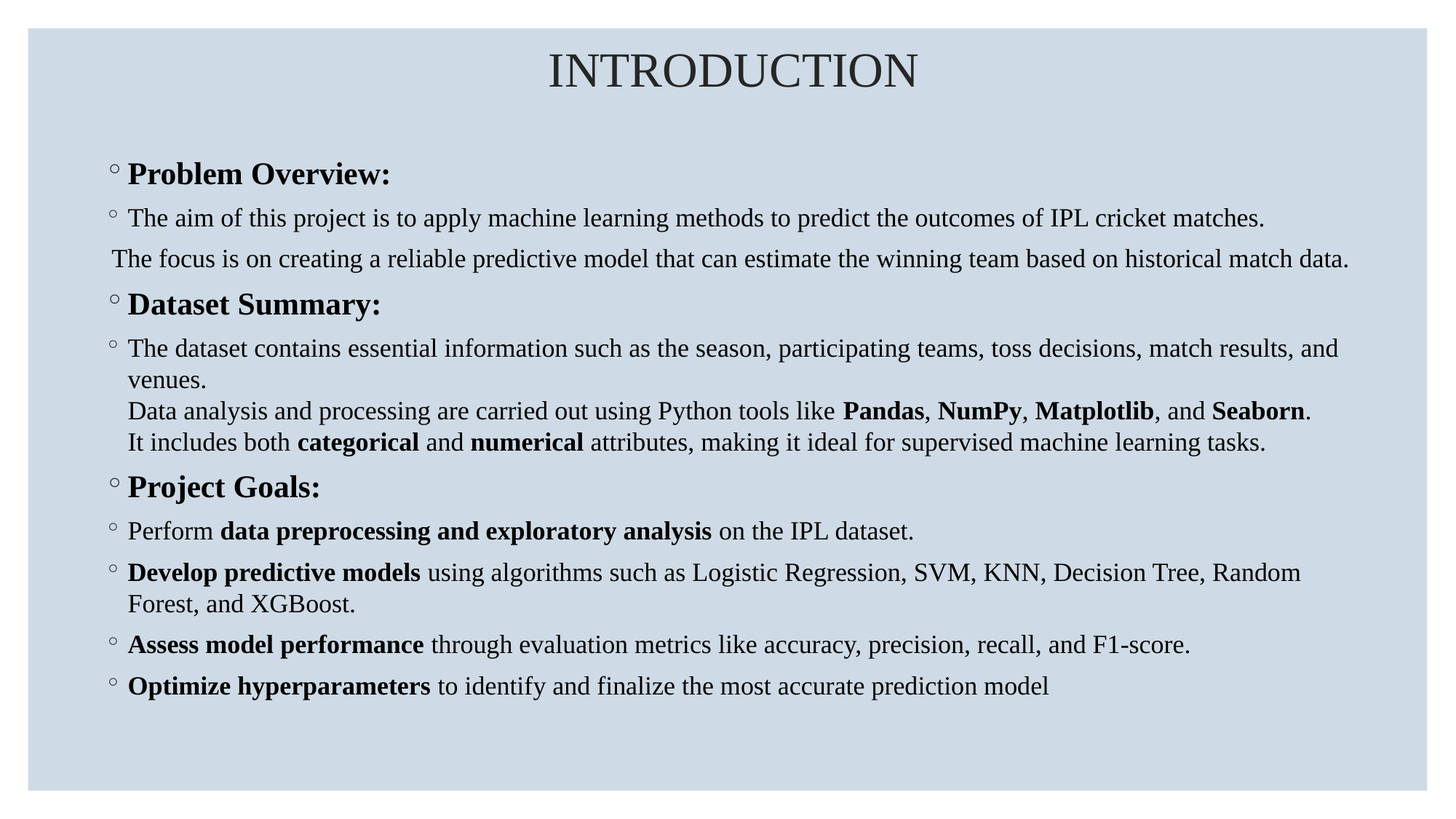

# INTRODUCTION
Problem Overview:
The aim of this project is to apply machine learning methods to predict the outcomes of IPL cricket matches.
The focus is on creating a reliable predictive model that can estimate the winning team based on historical match data.
Dataset Summary:
The dataset contains essential information such as the season, participating teams, toss decisions, match results, and venues.
Data analysis and processing are carried out using Python tools like Pandas, NumPy, Matplotlib, and Seaborn.
It includes both categorical and numerical attributes, making it ideal for supervised machine learning tasks.
Project Goals:
Perform data preprocessing and exploratory analysis on the IPL dataset.
Develop predictive models using algorithms such as Logistic Regression, SVM, KNN, Decision Tree, Random Forest, and XGBoost.
Assess model performance through evaluation metrics like accuracy, precision, recall, and F1-score.
Optimize hyperparameters to identify and finalize the most accurate prediction model